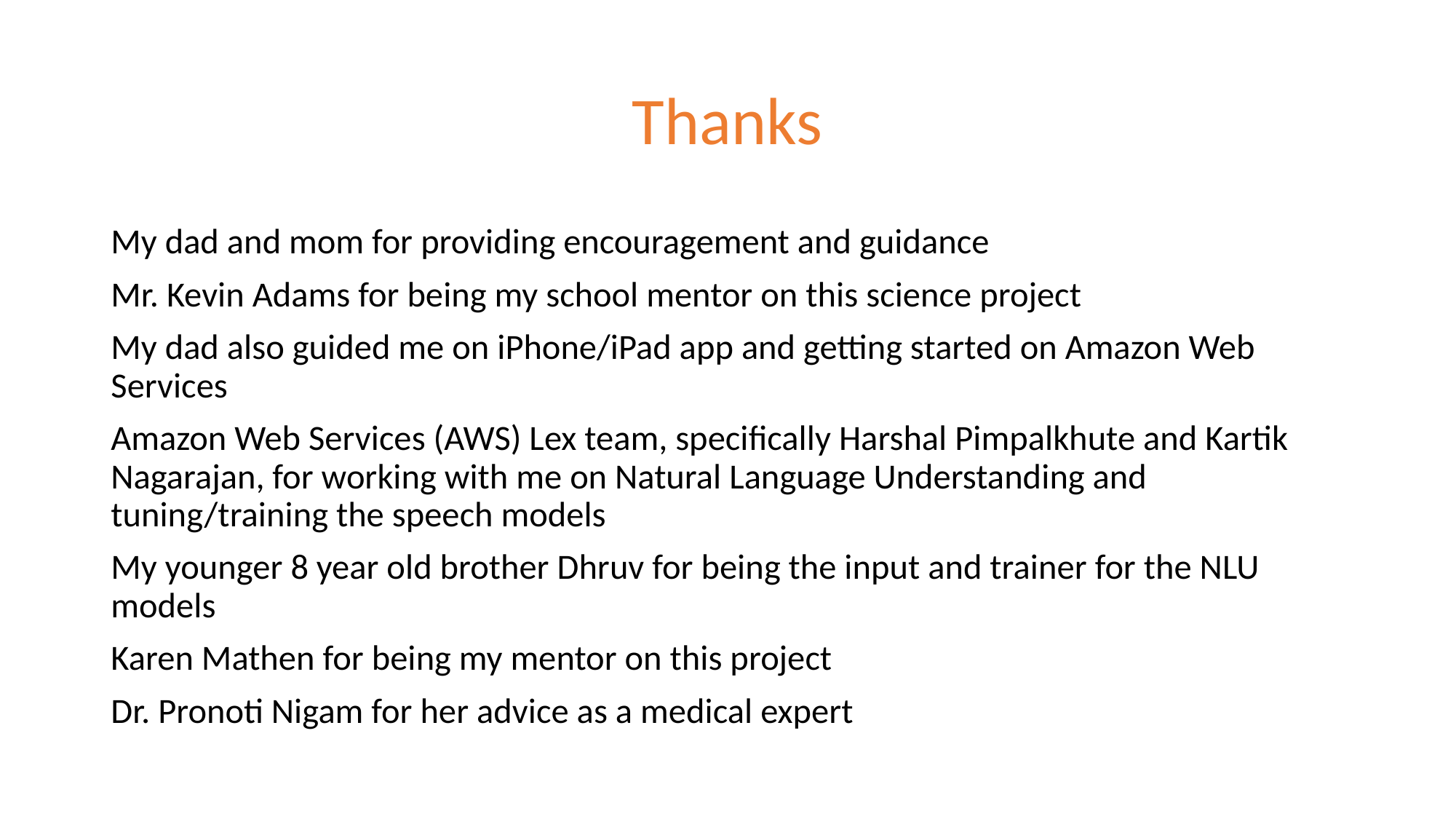

# Thanks
My dad and mom for providing encouragement and guidance
Mr. Kevin Adams for being my school mentor on this science project
My dad also guided me on iPhone/iPad app and getting started on Amazon Web Services
Amazon Web Services (AWS) Lex team, specifically Harshal Pimpalkhute and Kartik Nagarajan, for working with me on Natural Language Understanding and tuning/training the speech models
My younger 8 year old brother Dhruv for being the input and trainer for the NLU models
Karen Mathen for being my mentor on this project
Dr. Pronoti Nigam for her advice as a medical expert